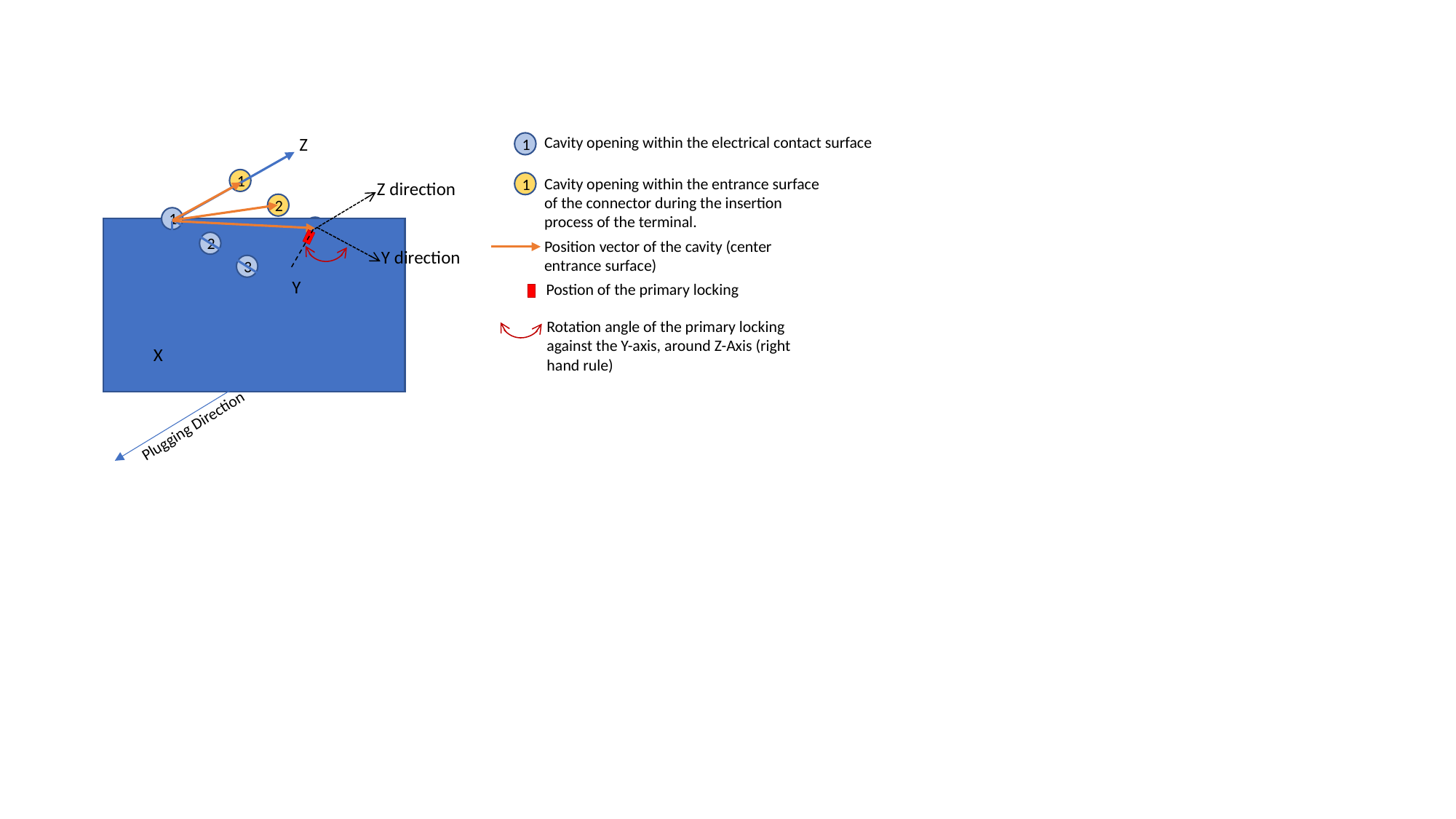

Z
Cavity opening within the electrical contact surface
1
Cavity opening within the entrance surface of the connector during the insertion process of the terminal.
1
Z direction
1
2
1
3

Position vector of the cavity (center entrance surface)
2
Y direction
3
Y
Postion of the primary locking

Rotation angle of the primary locking against the Y-axis, around Z-Axis (right hand rule)
X
Plugging Direction